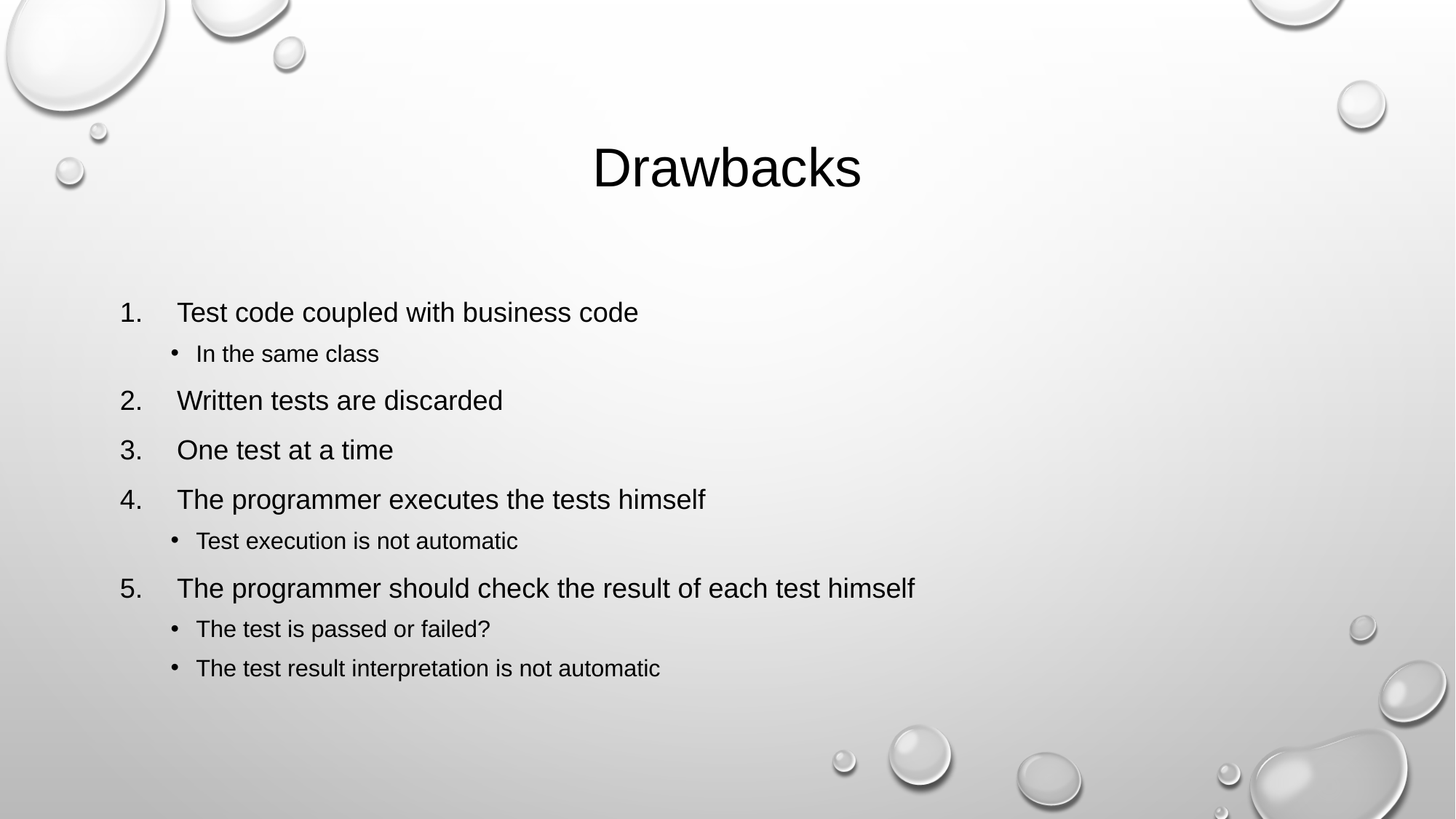

# Drawbacks
Test code coupled with business code
In the same class
Written tests are discarded
One test at a time
The programmer executes the tests himself
Test execution is not automatic
The programmer should check the result of each test himself
The test is passed or failed?
The test result interpretation is not automatic